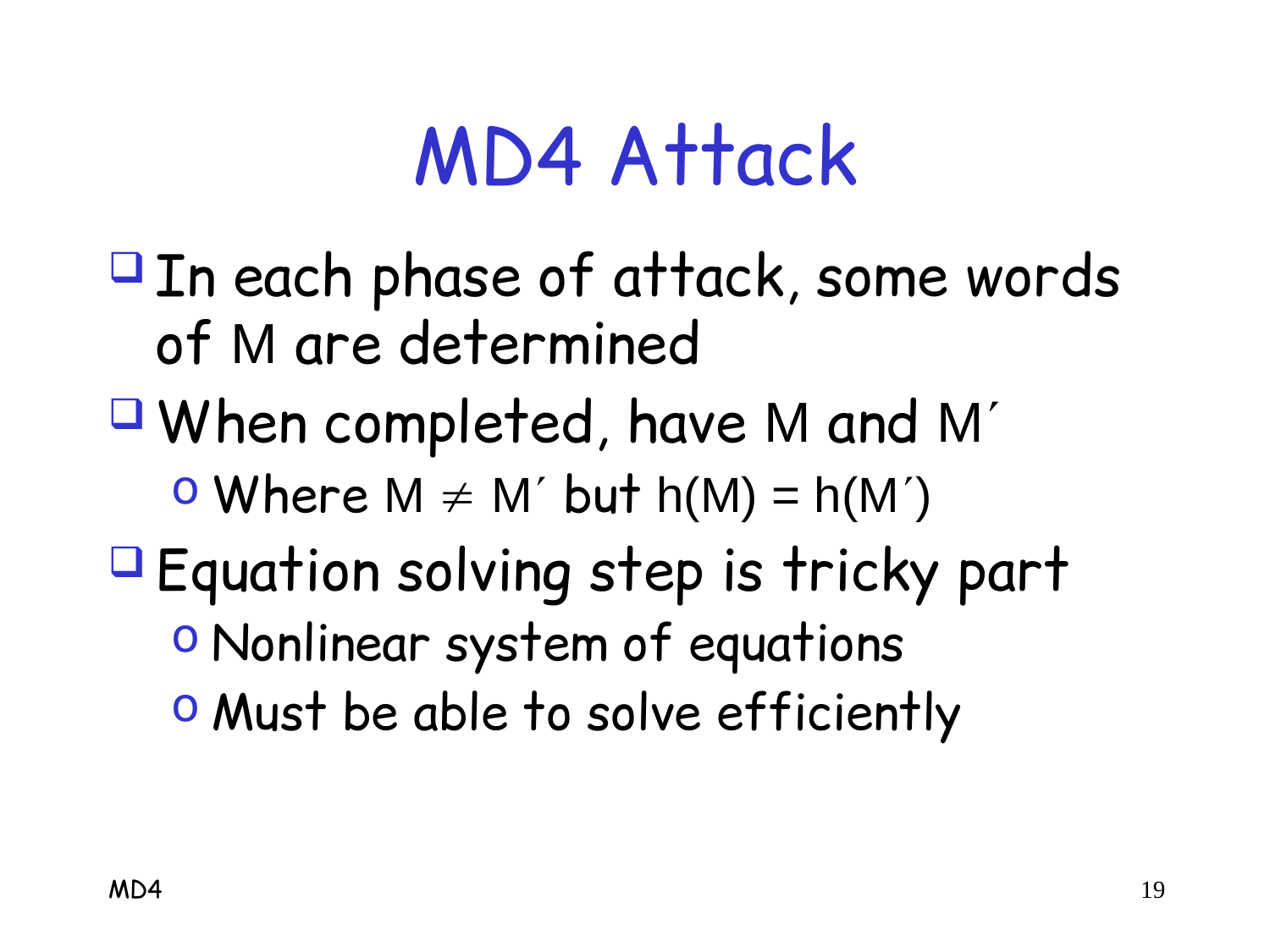

# MD4 Attack
In each phase of attack, some words of M are determined
When completed, have M and M′
Where M ≠ M′ but h(M) = h(M′)
Equation solving step is tricky part
Nonlinear system of equations
Must be able to solve efficiently
MD4                                                                                                                                    19